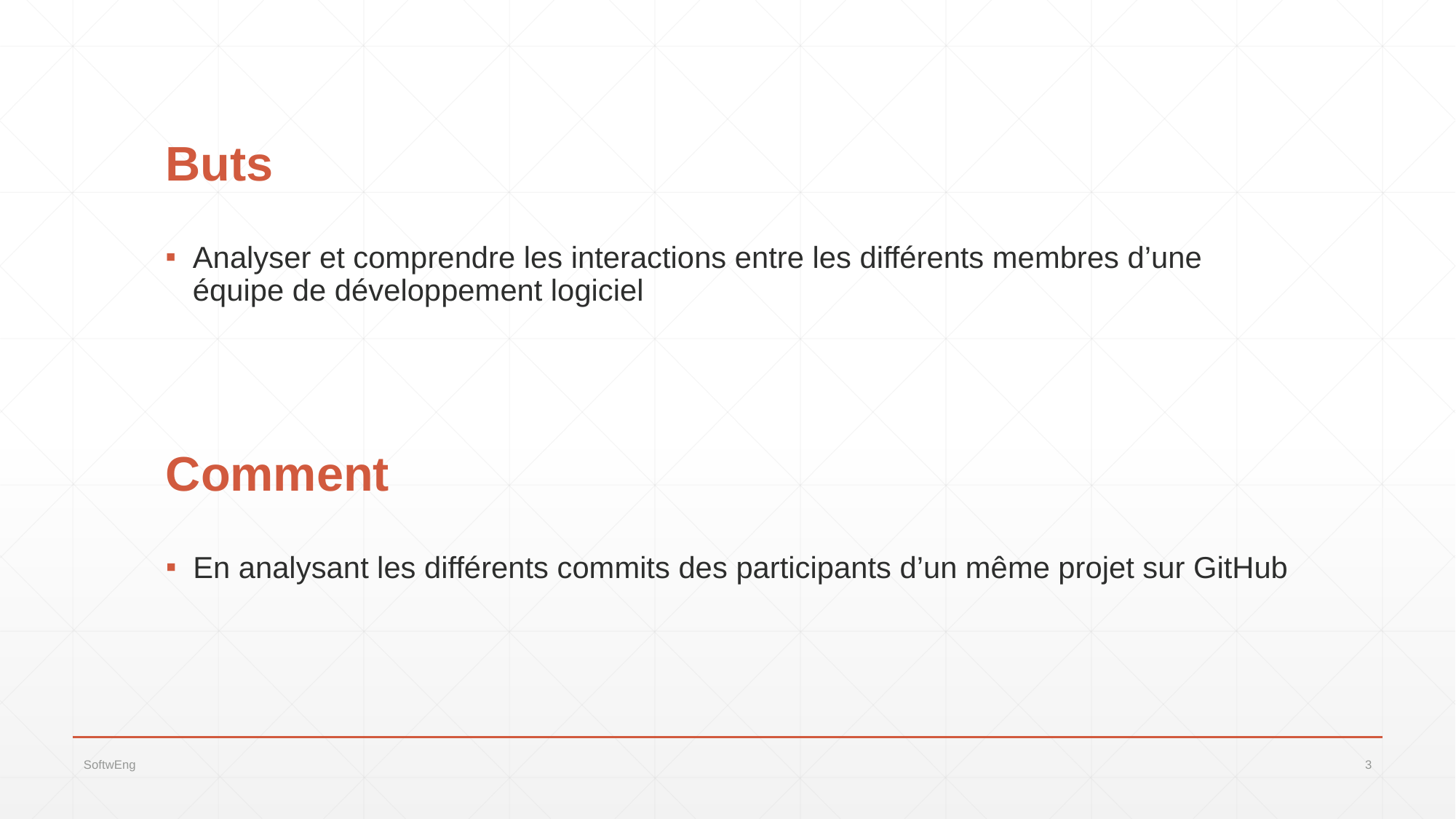

# Buts
Analyser et comprendre les interactions entre les différents membres d’une équipe de développement logiciel
Comment
En analysant les différents commits des participants d’un même projet sur GitHub
SoftwEng
3